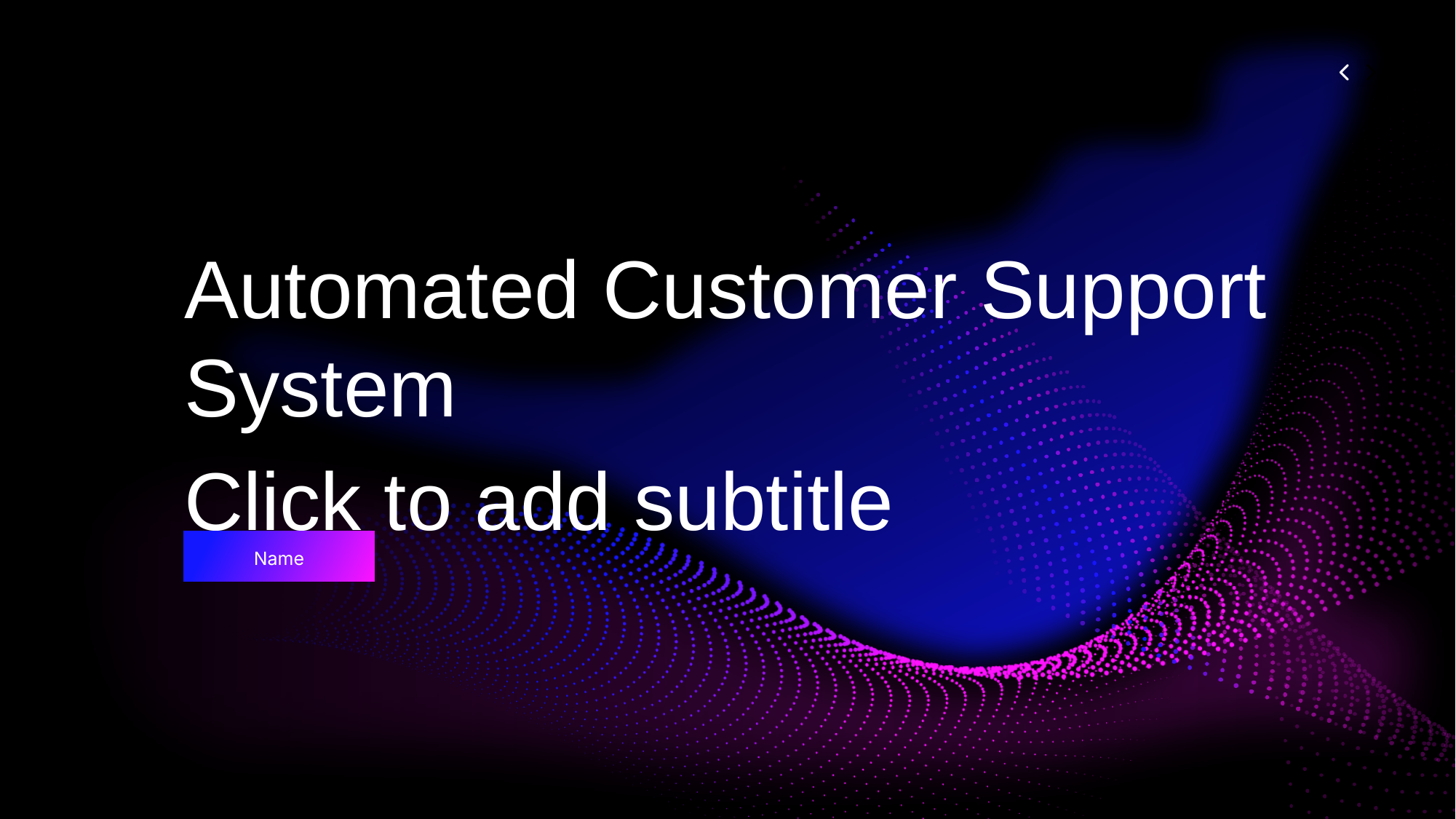

Automated Customer Support System
Click to add subtitle
Name